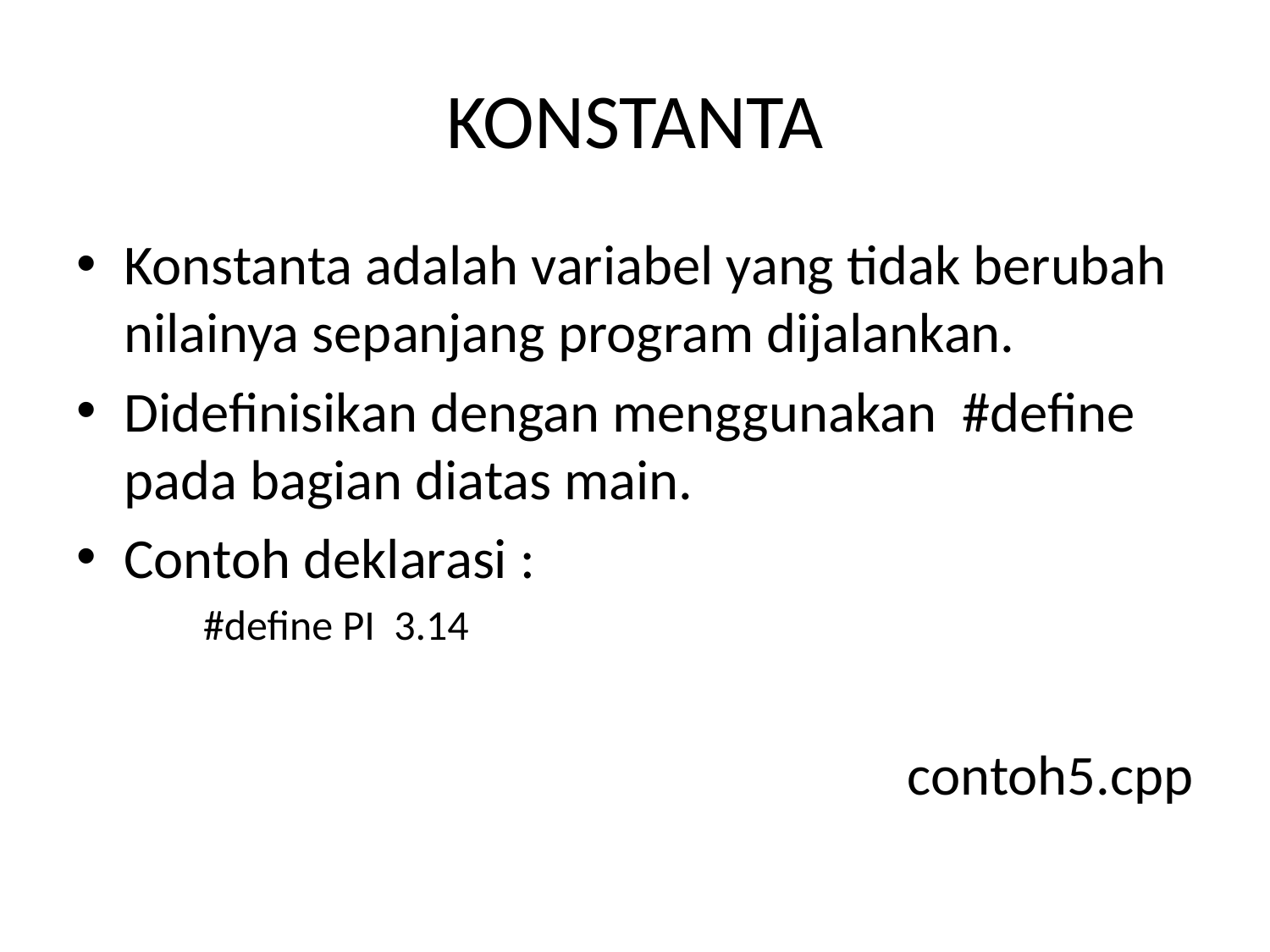

# KONSTANTA
Konstanta adalah variabel yang tidak berubah nilainya sepanjang program dijalankan.
Didefinisikan dengan menggunakan  #define pada bagian diatas main.
Contoh deklarasi :
#define PI  3.14

contoh5.cpp